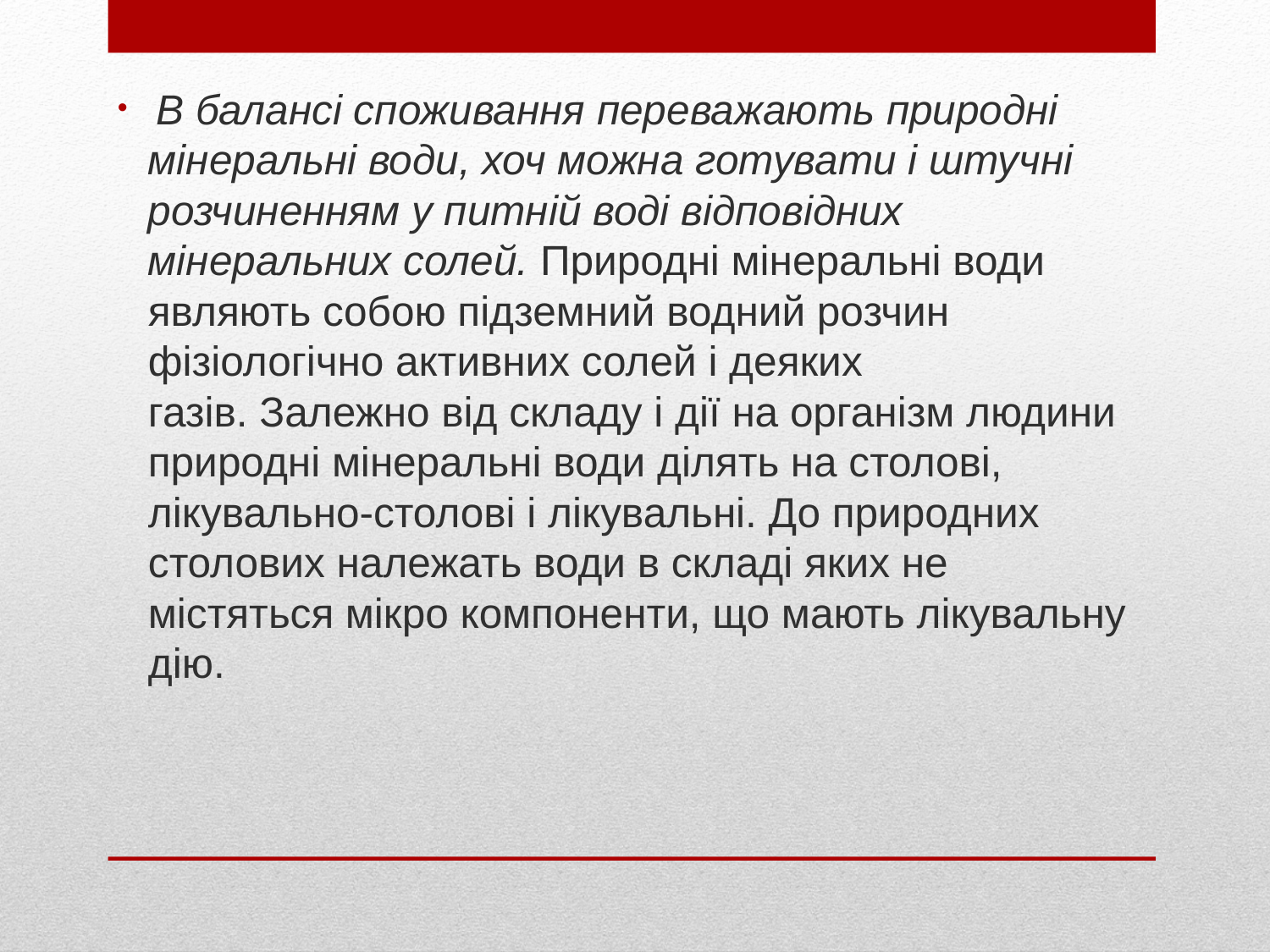

В балансі споживання переважають природні мінеральні води, хоч можна готувати і штучні розчиненням у питній воді відповідних мінеральних солей. Природні мінеральні води являють собою підземний водний розчин фізіологічно активних солей і деяких газів. Залежно від складу і дії на організм людини природні мінеральні води ділять на столові, лікувально-столові і лікувальні. До природних столових належать води в складі яких не містяться мікро компоненти, що мають лікувальну дію.

#